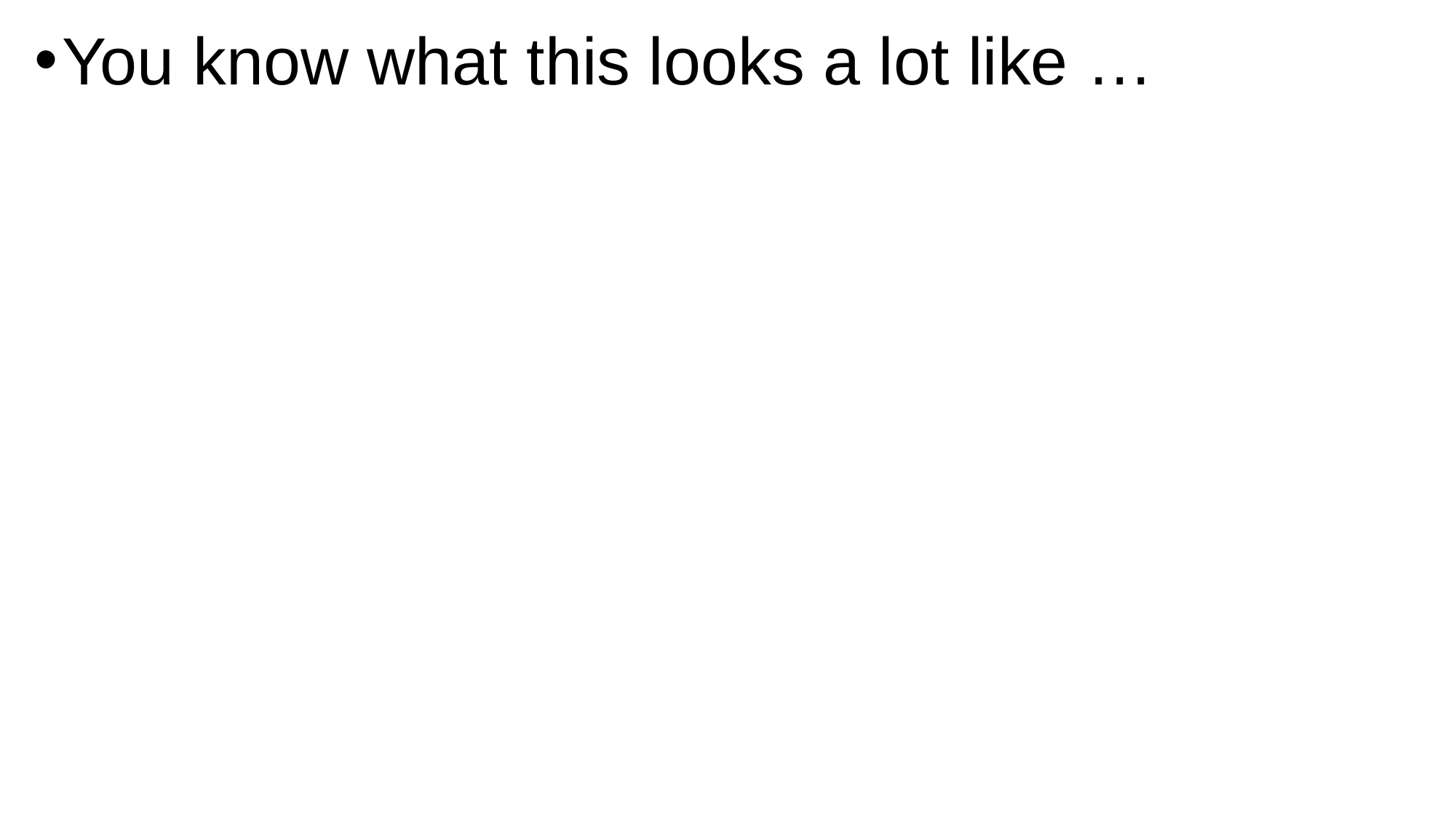

You know what this looks a lot like …